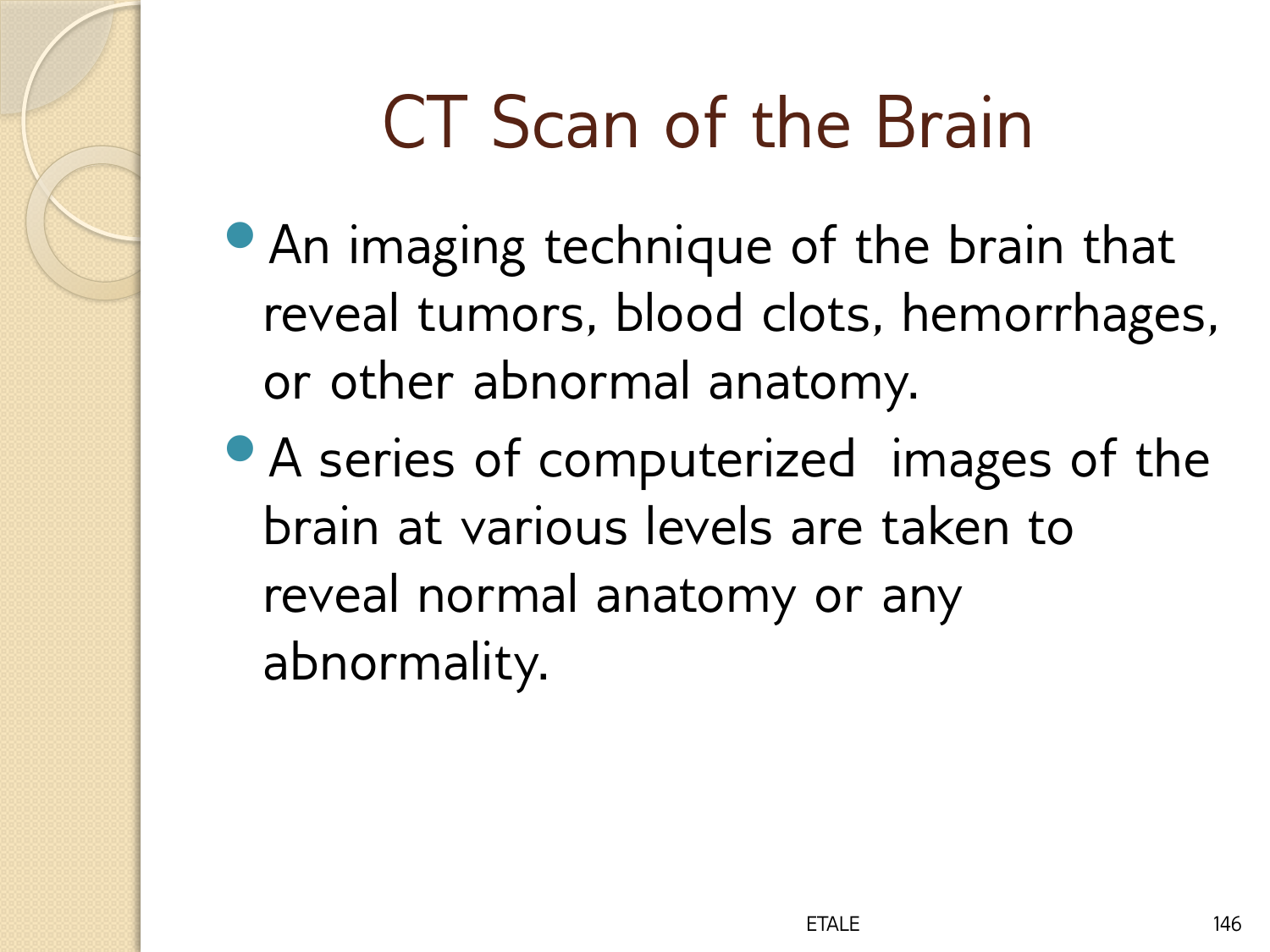

# CT Scan of the Brain
An imaging technique of the brain that reveal tumors, blood clots, hemorrhages, or other abnormal anatomy.
A series of computerized  images of the brain at various levels are taken to reveal normal anatomy or any abnormality.
ETALE
146